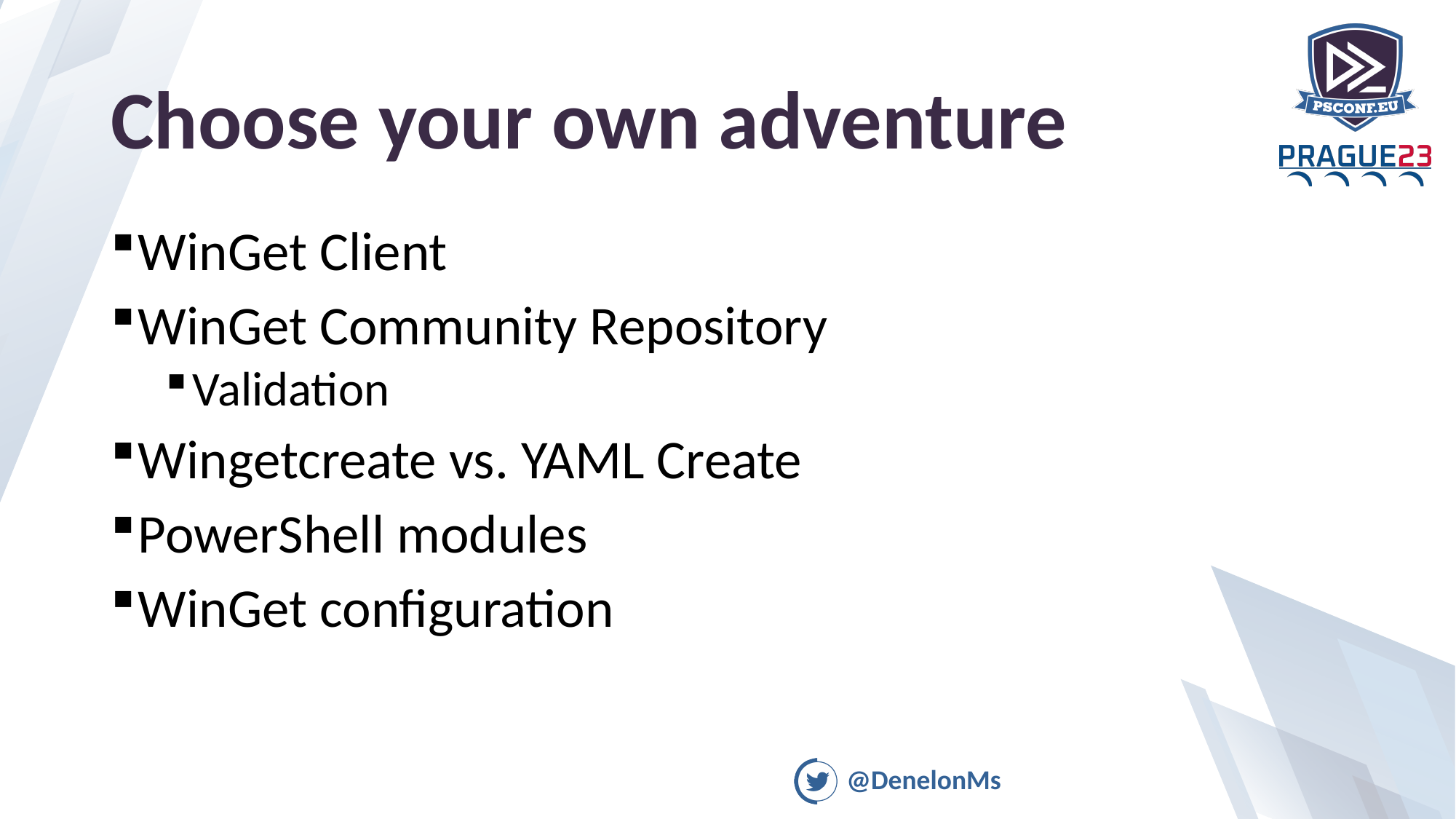

# Choose your own adventure
WinGet Client
WinGet Community Repository
Validation
Wingetcreate vs. YAML Create
PowerShell modules
WinGet configuration